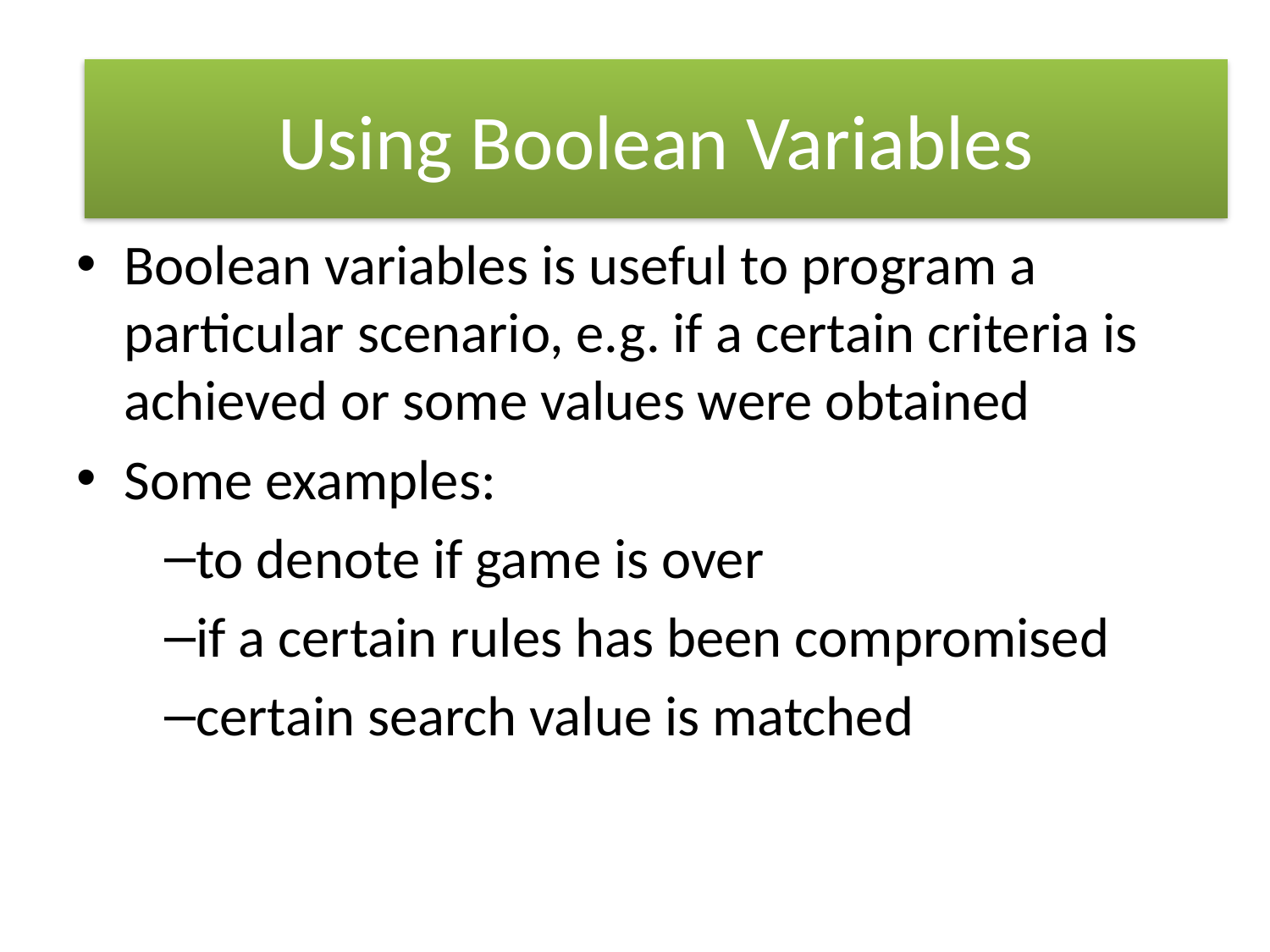

# Using Boolean variable
Using Boolean Variables
Boolean variables is useful to program a particular scenario, e.g. if a certain criteria is achieved or some values were obtained
Some examples:
to denote if game is over
if a certain rules has been compromised
certain search value is matched